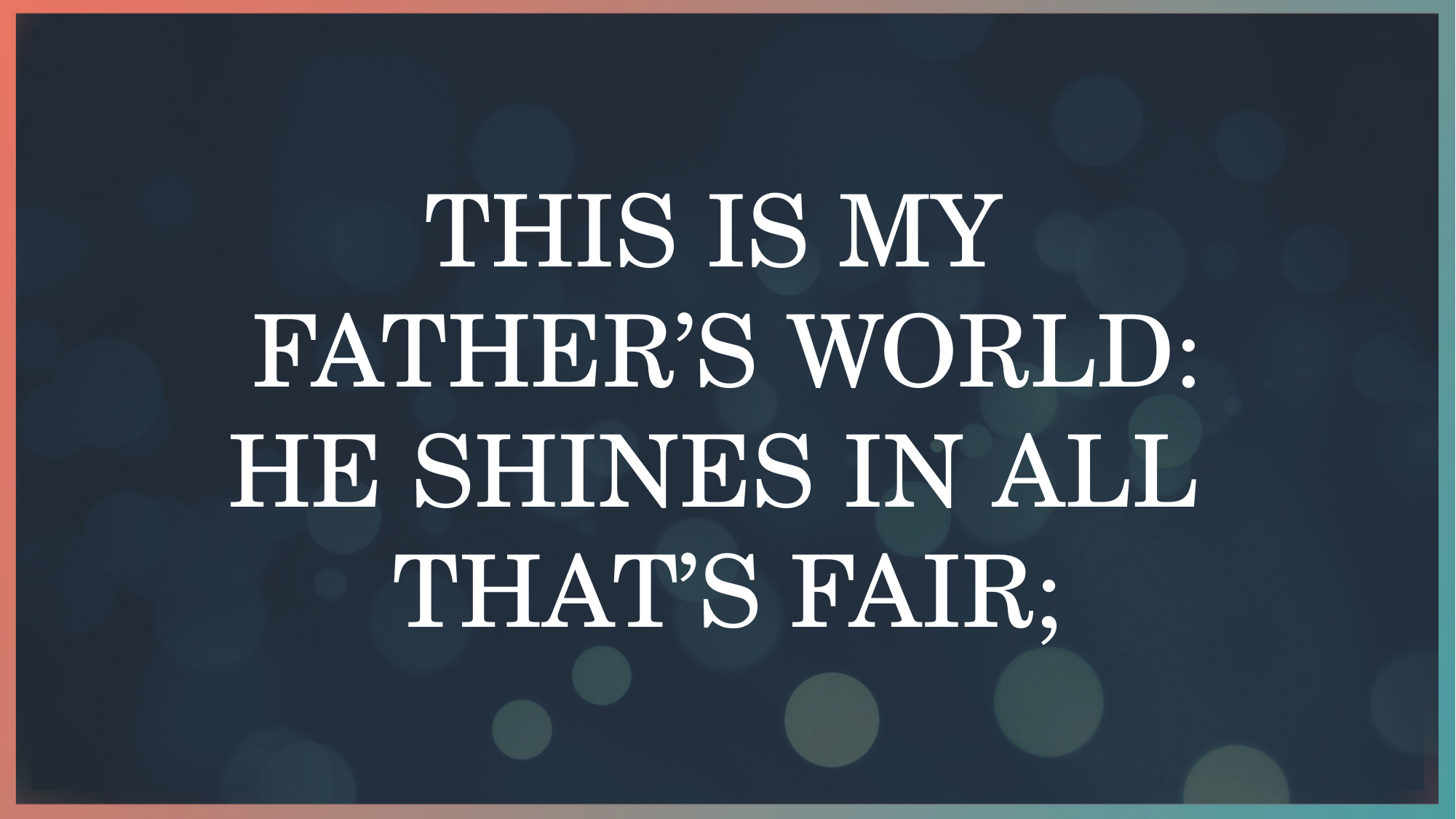

THIS IS MY
FATHER’S WORLD:
HE SHINES IN ALL
THAT’S FAIR;